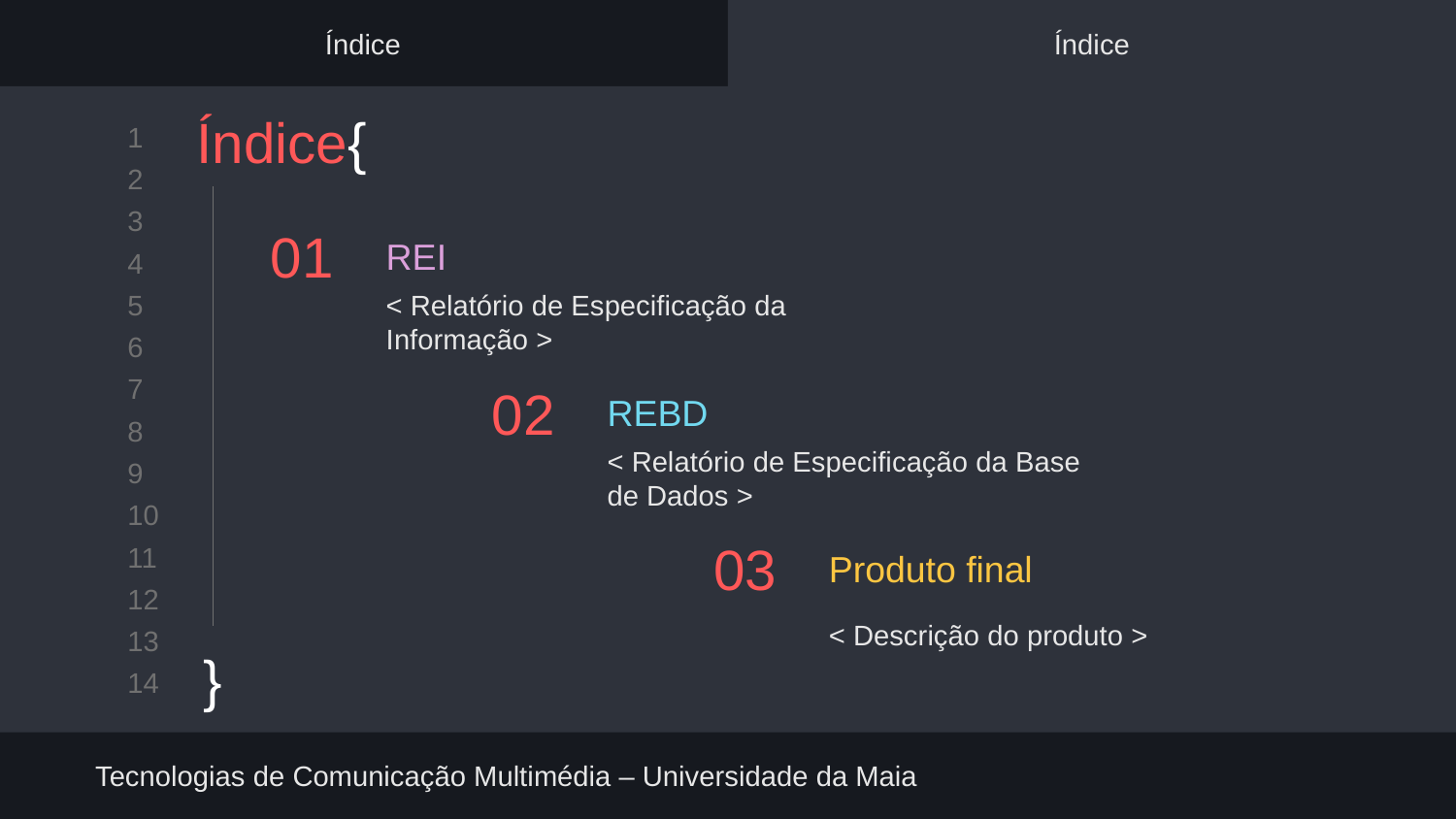

Índice
Índice
Índice{
}
# 01
REI
< Relatório de Especificação da Informação >
REBD
02
< Relatório de Especificação da Base de Dados >
Produto final
03
< Descrição do produto >
Tecnologias de Comunicação Multimédia – Universidade da Maia